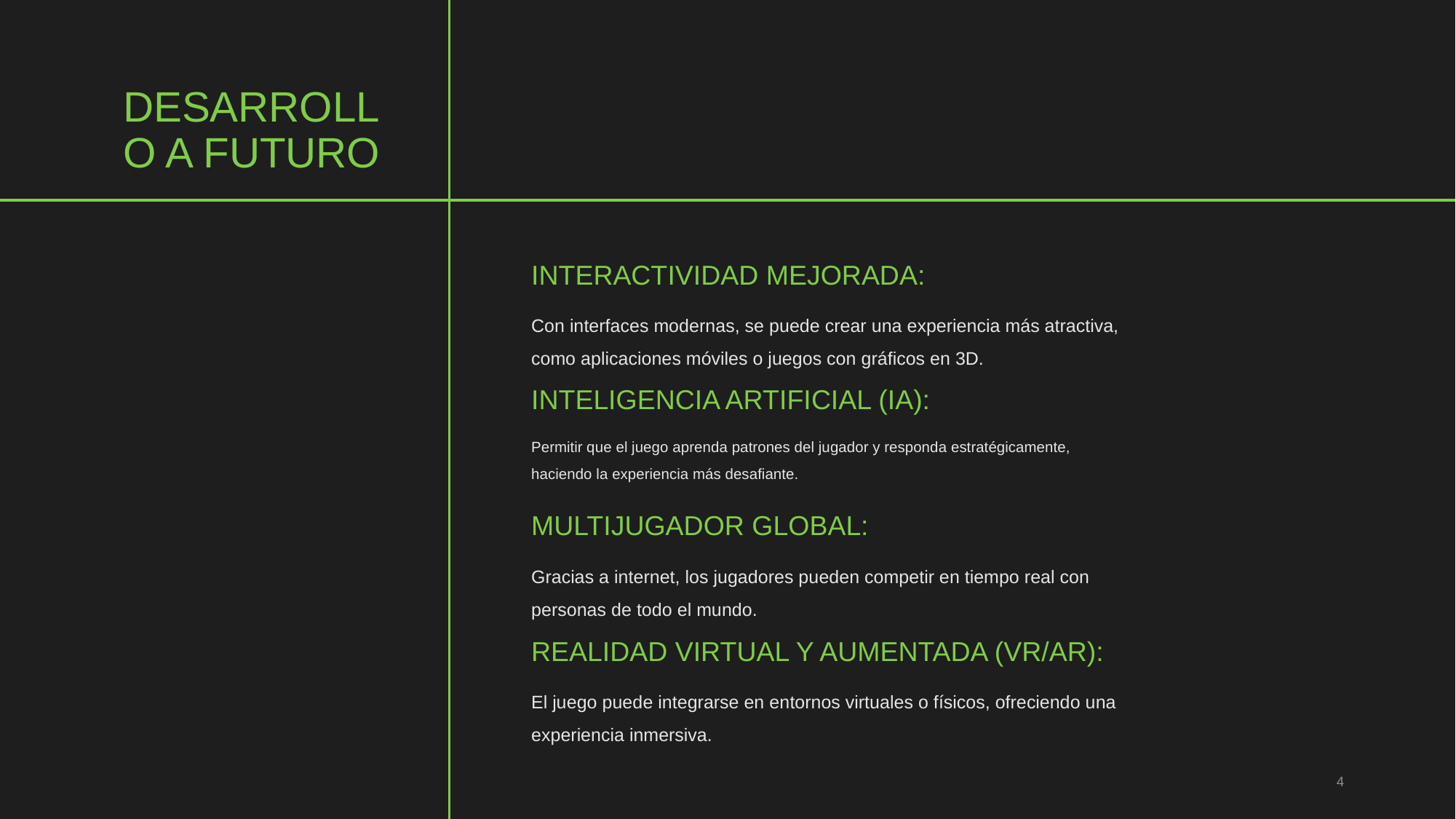

# Desarrollo a futuro
Interactividad mejorada:
Con interfaces modernas, se puede crear una experiencia más atractiva, como aplicaciones móviles o juegos con gráficos en 3D.
Inteligencia Artificial (IA):
Permitir que el juego aprenda patrones del jugador y responda estratégicamente, haciendo la experiencia más desafiante.
Multijugador global:
Gracias a internet, los jugadores pueden competir en tiempo real con personas de todo el mundo.
Realidad virtual y aumentada (VR/AR):
El juego puede integrarse en entornos virtuales o físicos, ofreciendo una experiencia inmersiva.
4